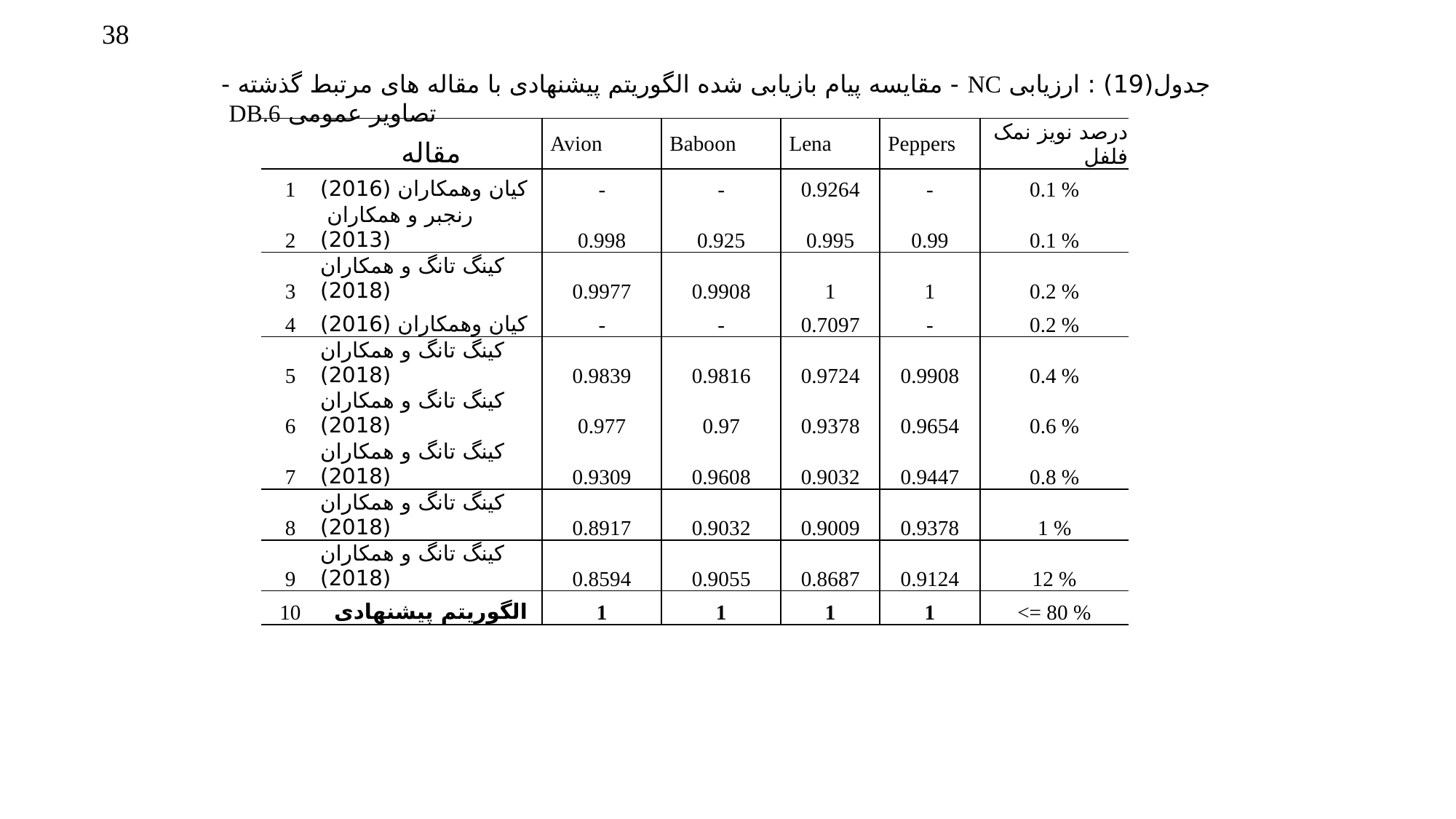

38
جدول(19) : ارزیابی NC - مقایسه پیام بازیابی شده الگوریتم پیشنهادی با مقاله های مرتبط گذشته - تصاویر عمومی DB.6
|  | مقاله | Avion | Baboon | Lena | Peppers | درصد نویز نمک فلفل |
| --- | --- | --- | --- | --- | --- | --- |
| 1 | کیان وهمکاران (2016) | - | - | 0.9264 | - | 0.1 % |
| 2 | رنجبر و همکاران (2013) | 0.998 | 0.925 | 0.995 | 0.99 | 0.1 % |
| 3 | کینگ تانگ و همکاران (2018) | 0.9977 | 0.9908 | 1 | 1 | 0.2 % |
| 4 | کیان وهمکاران (2016) | - | - | 0.7097 | - | 0.2 % |
| 5 | کینگ تانگ و همکاران (2018) | 0.9839 | 0.9816 | 0.9724 | 0.9908 | 0.4 % |
| 6 | کینگ تانگ و همکاران (2018) | 0.977 | 0.97 | 0.9378 | 0.9654 | 0.6 % |
| 7 | کینگ تانگ و همکاران (2018) | 0.9309 | 0.9608 | 0.9032 | 0.9447 | 0.8 % |
| 8 | کینگ تانگ و همکاران (2018) | 0.8917 | 0.9032 | 0.9009 | 0.9378 | 1 % |
| 9 | کینگ تانگ و همکاران (2018) | 0.8594 | 0.9055 | 0.8687 | 0.9124 | 12 % |
| 10 | الگوریتم پیشنهادی | 1 | 1 | 1 | 1 | <= 80 % |